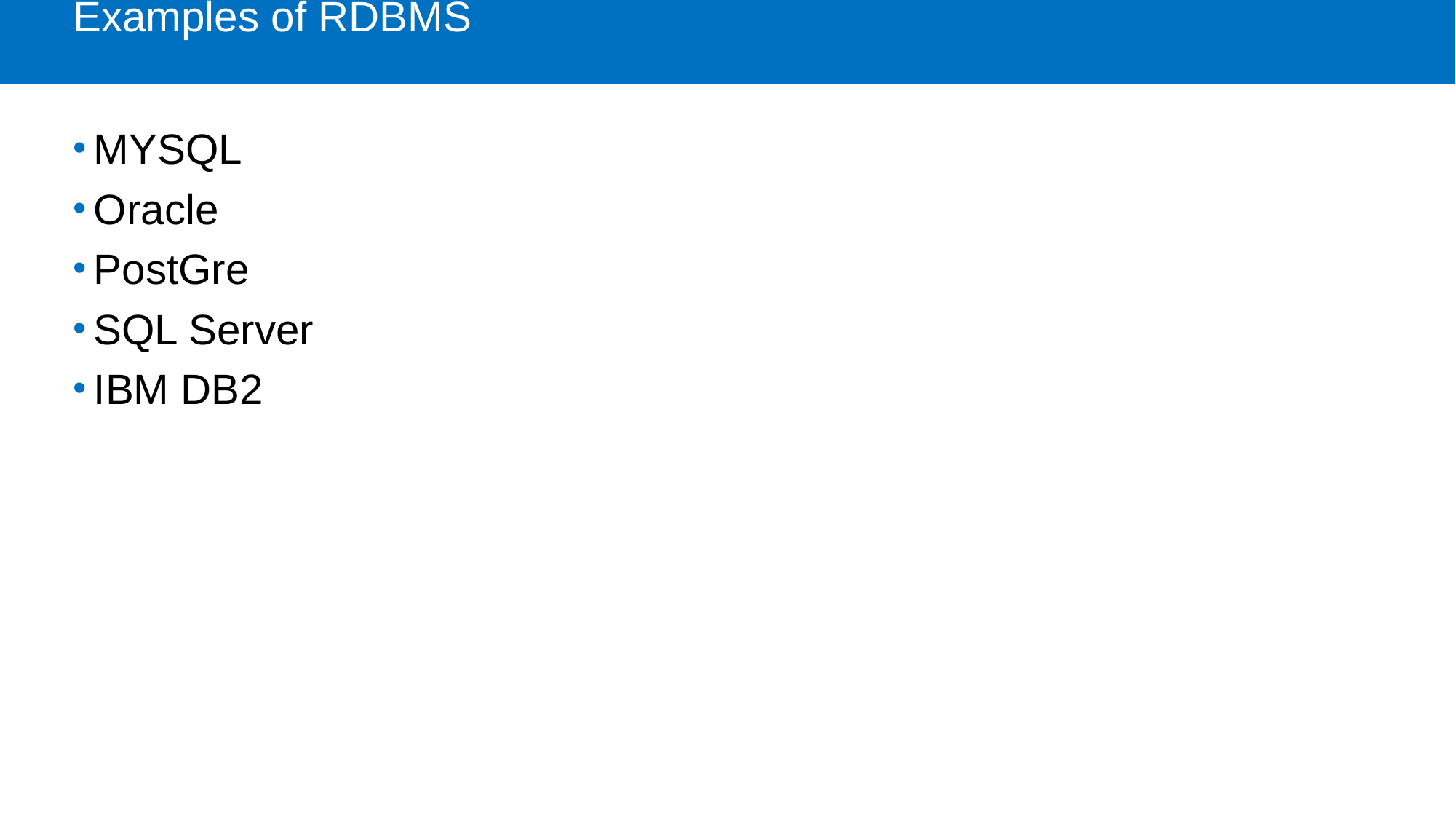

# Examples of RDBMS
MYSQL
Oracle
PostGre
SQL Server
IBM DB2